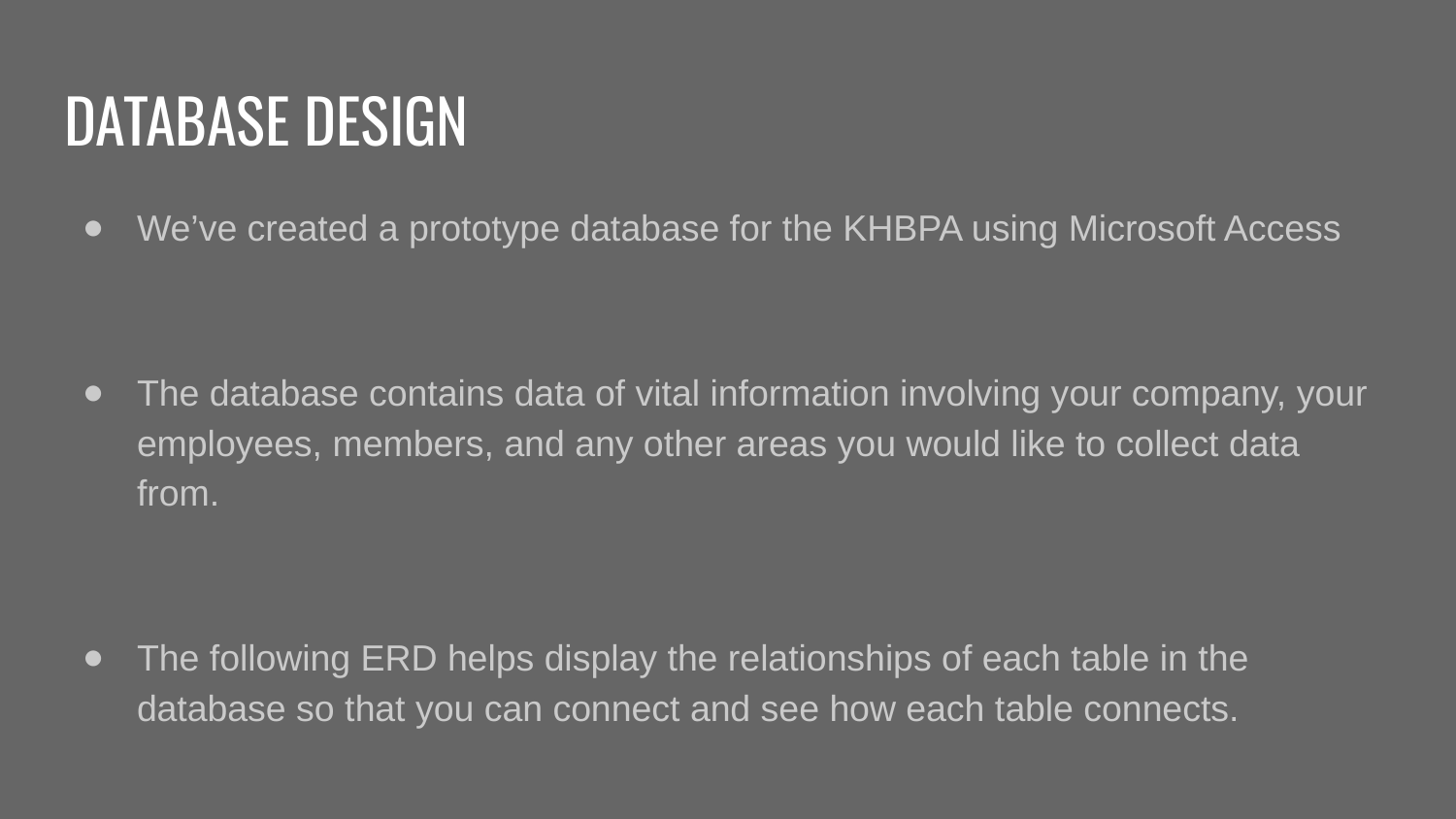

# DATABASE DESIGN
We’ve created a prototype database for the KHBPA using Microsoft Access

The database contains data of vital information involving your company, your employees, members, and any other areas you would like to collect data from.

The following ERD helps display the relationships of each table in the database so that you can connect and see how each table connects.